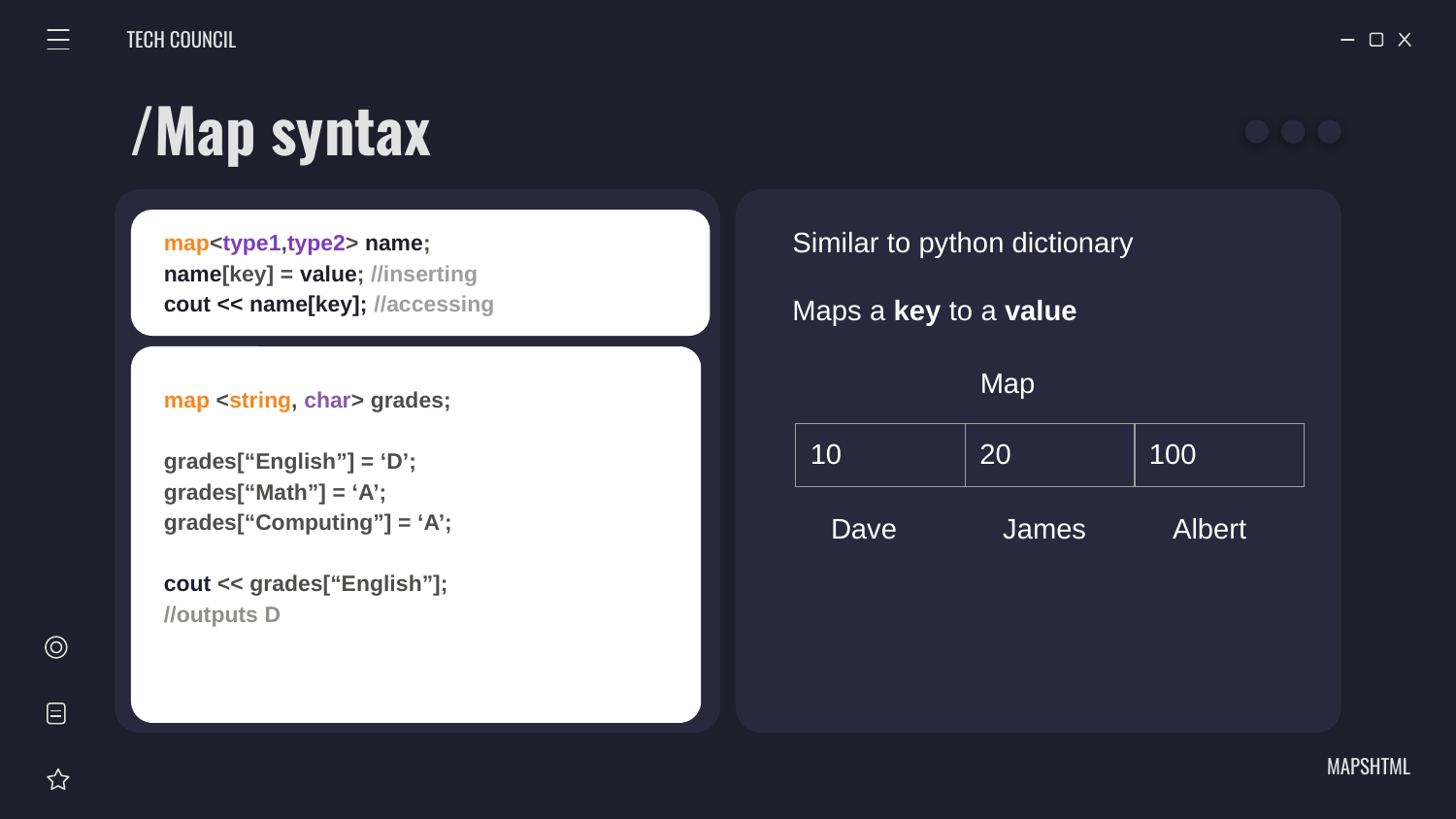

TECH COUNCIL

# /Map syntax

map<type1,type2> name;
name[key] = value; //inserting
cout << name[key]; //accessing

Similar to python dictionary

Maps a key to a value
map <string, char> grades;

grades[“English”] = ‘D’;
grades[“Math”] = ‘A’;
grades[“Computing”] = ‘A’;

cout << grades[“English”];
//outputs D

Map

| 10 | 20 | 100 |
| --- | --- | --- |
Dave
James
Albert

MAPSHTML